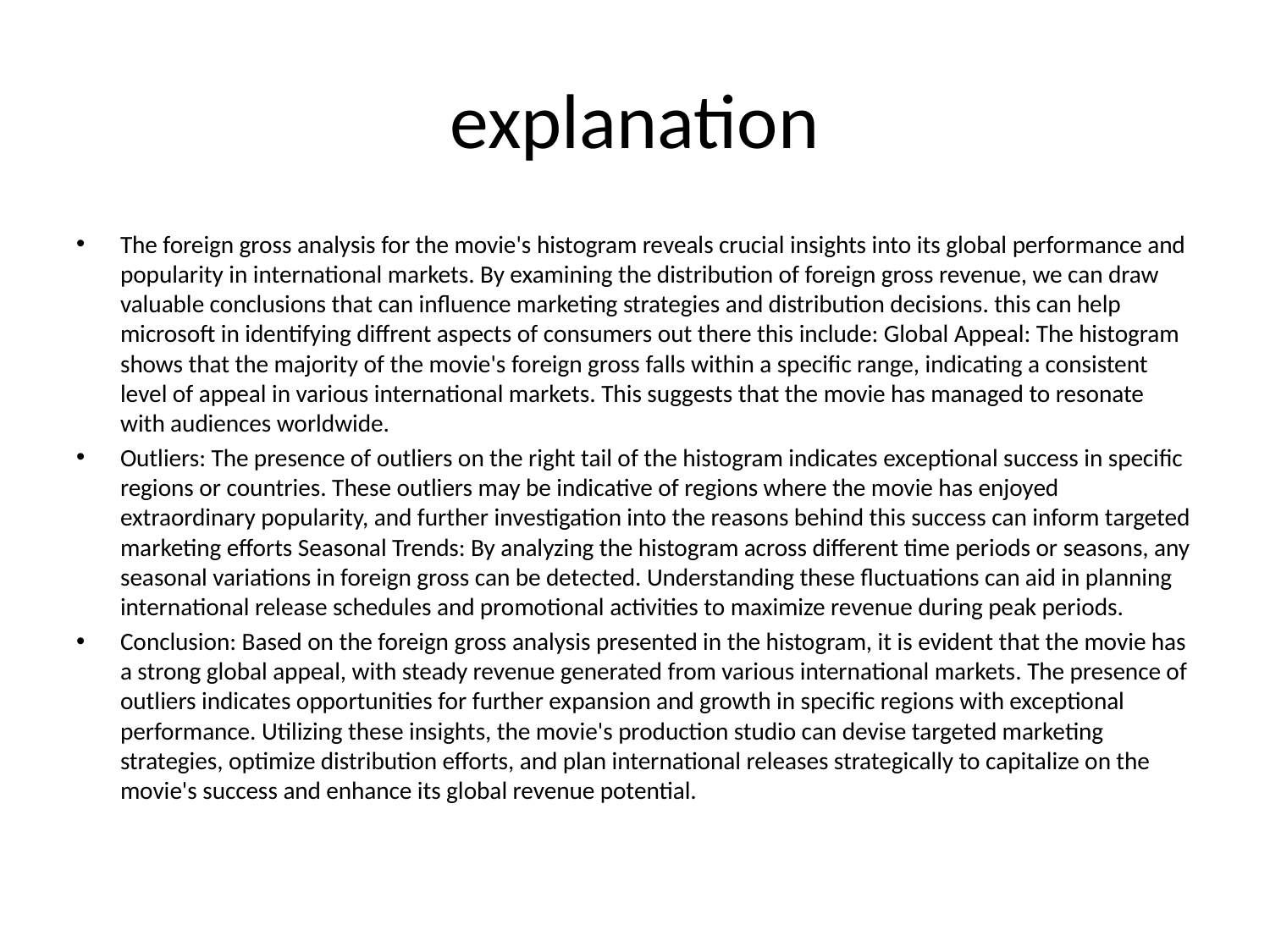

# explanation
The foreign gross analysis for the movie's histogram reveals crucial insights into its global performance and popularity in international markets. By examining the distribution of foreign gross revenue, we can draw valuable conclusions that can influence marketing strategies and distribution decisions. this can help microsoft in identifying diffrent aspects of consumers out there this include: Global Appeal: The histogram shows that the majority of the movie's foreign gross falls within a specific range, indicating a consistent level of appeal in various international markets. This suggests that the movie has managed to resonate with audiences worldwide.
Outliers: The presence of outliers on the right tail of the histogram indicates exceptional success in specific regions or countries. These outliers may be indicative of regions where the movie has enjoyed extraordinary popularity, and further investigation into the reasons behind this success can inform targeted marketing efforts Seasonal Trends: By analyzing the histogram across different time periods or seasons, any seasonal variations in foreign gross can be detected. Understanding these fluctuations can aid in planning international release schedules and promotional activities to maximize revenue during peak periods.
Conclusion: Based on the foreign gross analysis presented in the histogram, it is evident that the movie has a strong global appeal, with steady revenue generated from various international markets. The presence of outliers indicates opportunities for further expansion and growth in specific regions with exceptional performance. Utilizing these insights, the movie's production studio can devise targeted marketing strategies, optimize distribution efforts, and plan international releases strategically to capitalize on the movie's success and enhance its global revenue potential.